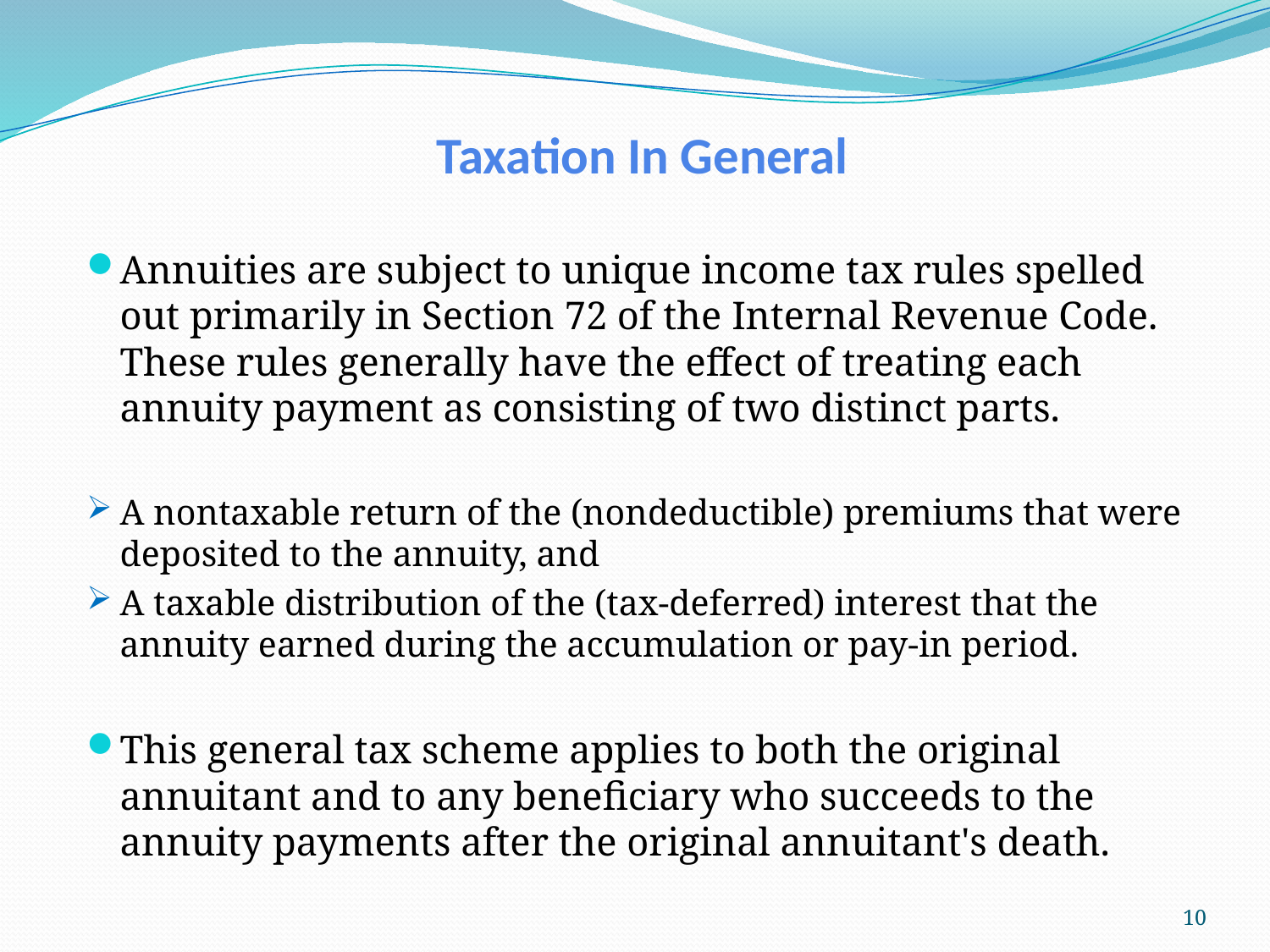

Taxation In General

Annuities are subject to unique income tax rules spelled out primarily in Section 72 of the Internal Revenue Code. These rules generally have the effect of treating each annuity payment as consisting of two distinct parts.

A nontaxable return of the (nondeductible) premiums that were deposited to the annuity, and
A taxable distribution of the (tax-deferred) interest that the annuity earned during the accumulation or pay-in period.

This general tax scheme applies to both the original annuitant and to any beneficiary who succeeds to the annuity payments after the original annuitant's death.

10